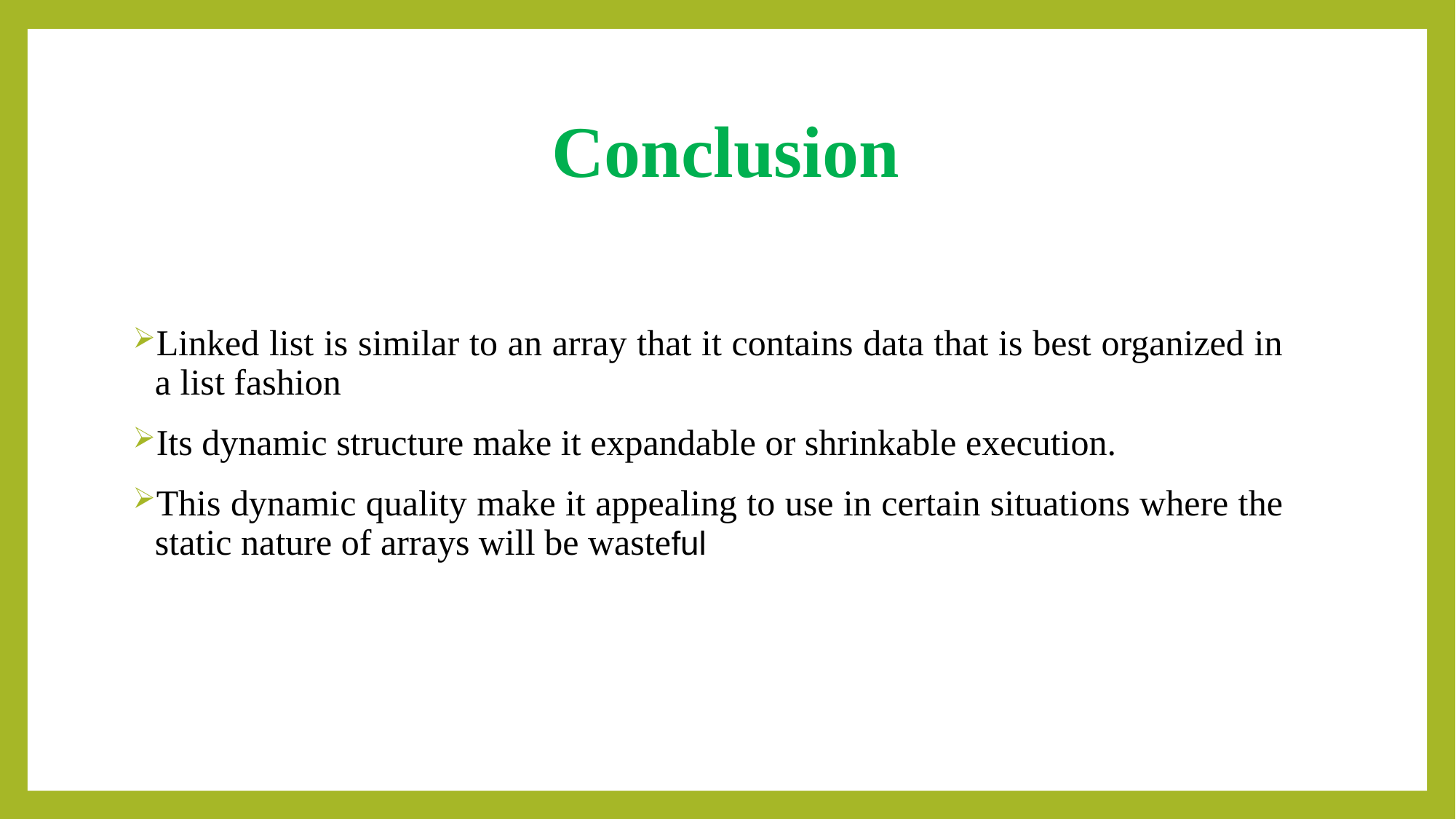

# Conclusion
Linked list is similar to an array that it contains data that is best organized in a list fashion
Its dynamic structure make it expandable or shrinkable execution.
This dynamic quality make it appealing to use in certain situations where the static nature of arrays will be wasteful